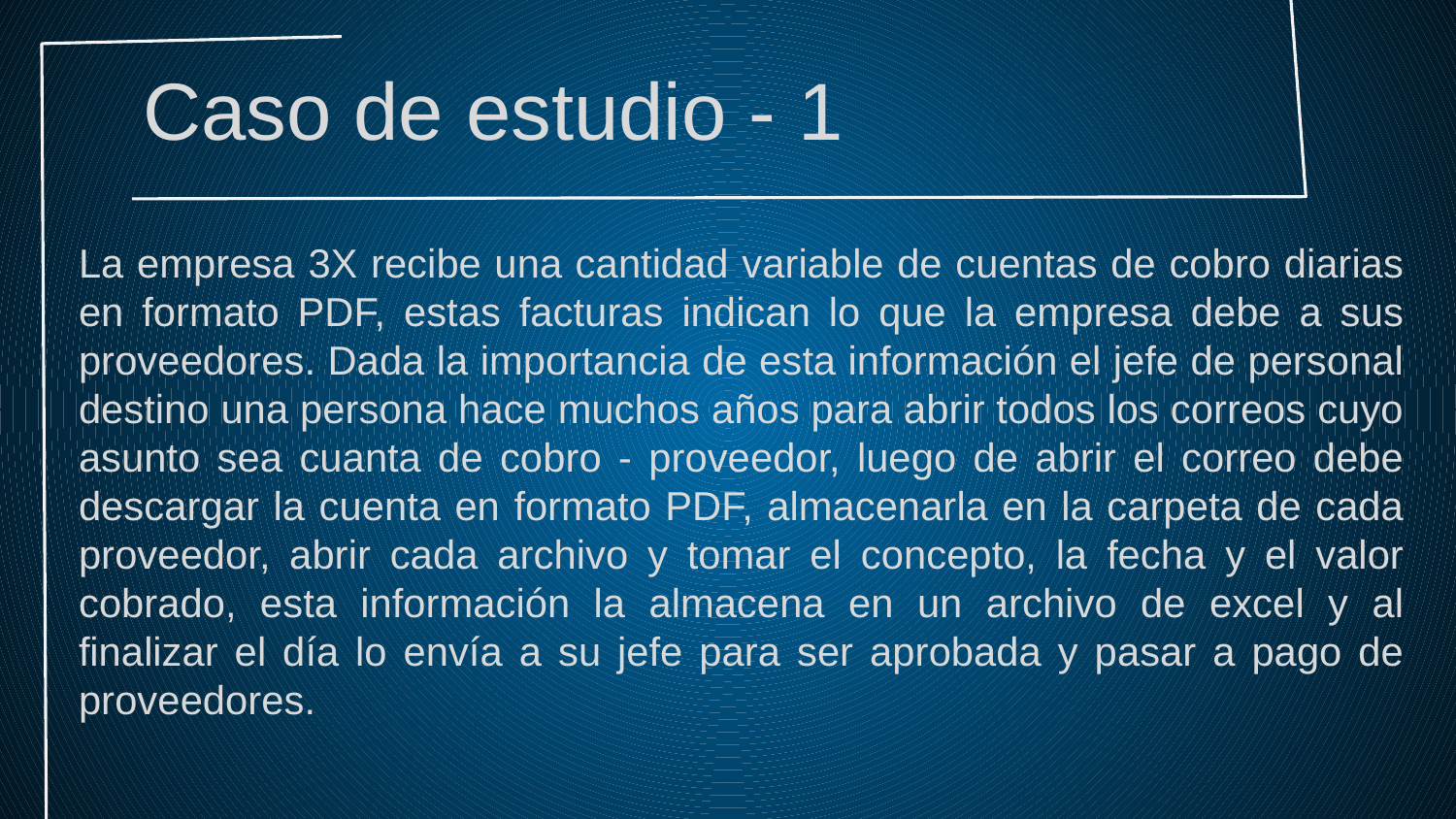

Caso de estudio - 1
La empresa 3X recibe una cantidad variable de cuentas de cobro diarias en formato PDF, estas facturas indican lo que la empresa debe a sus proveedores. Dada la importancia de esta información el jefe de personal destino una persona hace muchos años para abrir todos los correos cuyo asunto sea cuanta de cobro - proveedor, luego de abrir el correo debe descargar la cuenta en formato PDF, almacenarla en la carpeta de cada proveedor, abrir cada archivo y tomar el concepto, la fecha y el valor cobrado, esta información la almacena en un archivo de excel y al finalizar el día lo envía a su jefe para ser aprobada y pasar a pago de proveedores.